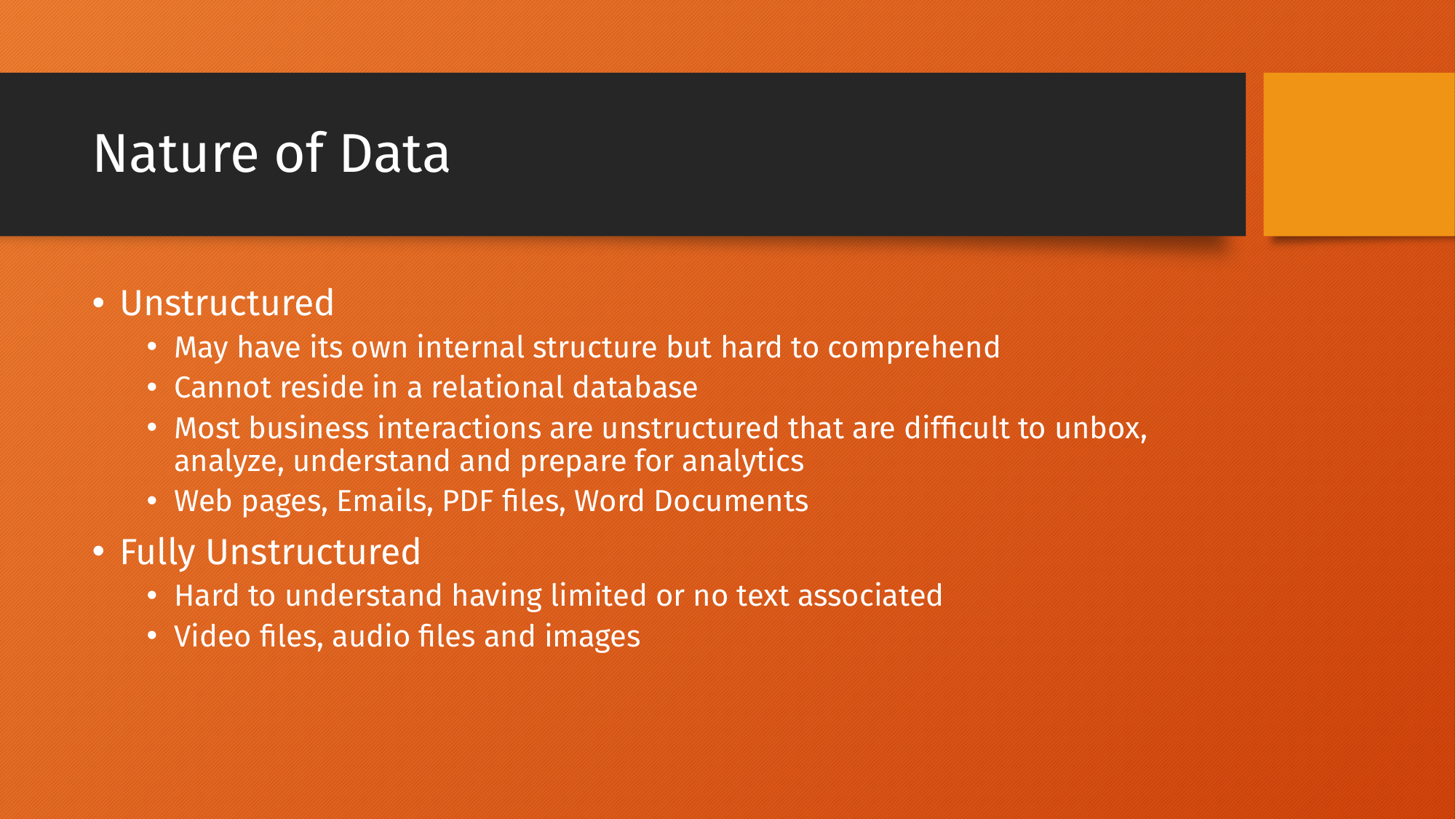

# Nature of Data
Unstructured
May have its own internal structure but hard to comprehend
Cannot reside in a relational database
Most business interactions are unstructured that are difficult to unbox, analyze, understand and prepare for analytics
Web pages, Emails, PDF files, Word Documents
Fully Unstructured
Hard to understand having limited or no text associated
Video files, audio files and images